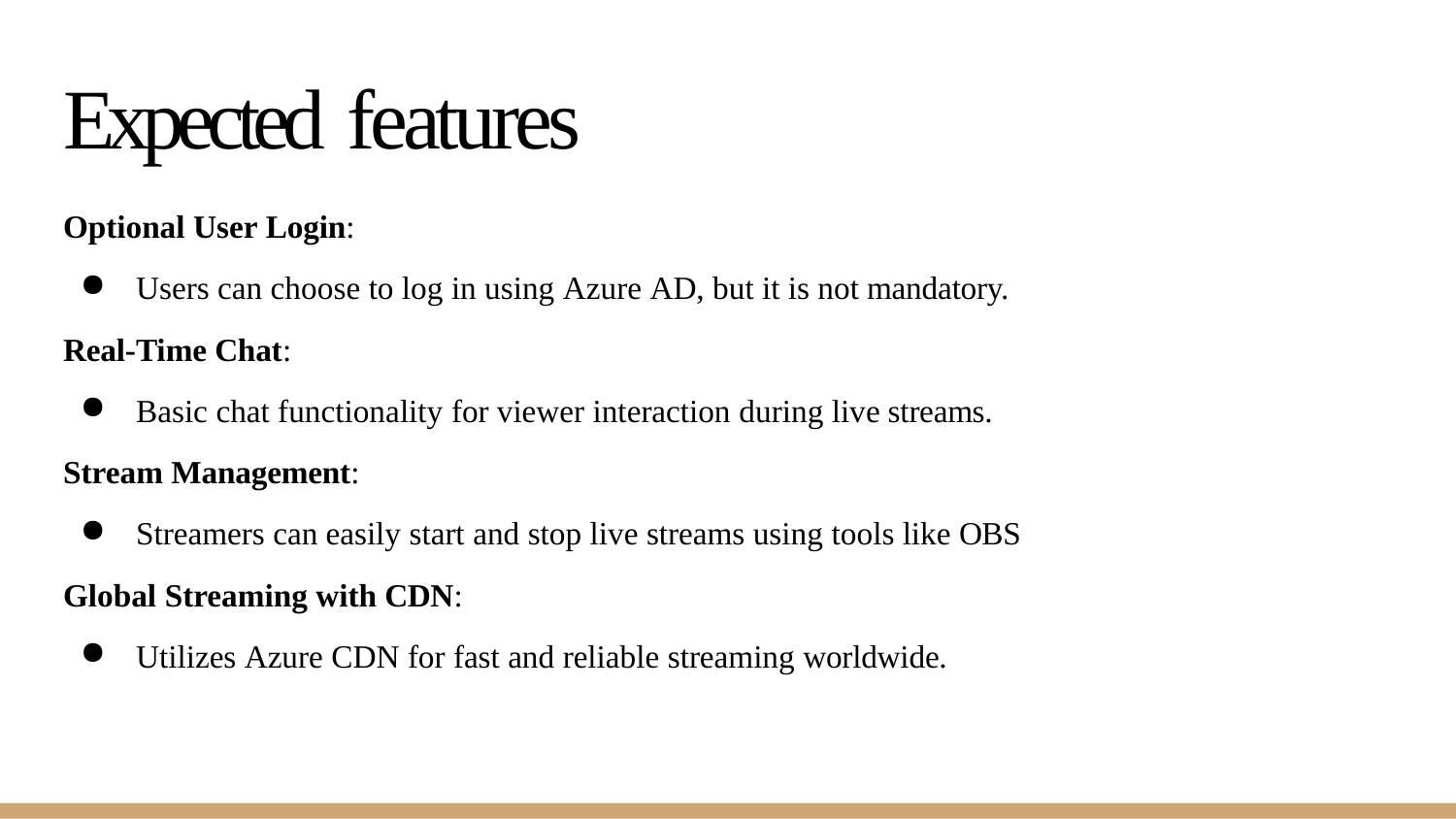

# Expected features
Optional User Login:
Users can choose to log in using Azure AD, but it is not mandatory.
Real-Time Chat:
Basic chat functionality for viewer interaction during live streams.
Stream Management:
Streamers can easily start and stop live streams using tools like OBS
Global Streaming with CDN:
Utilizes Azure CDN for fast and reliable streaming worldwide.